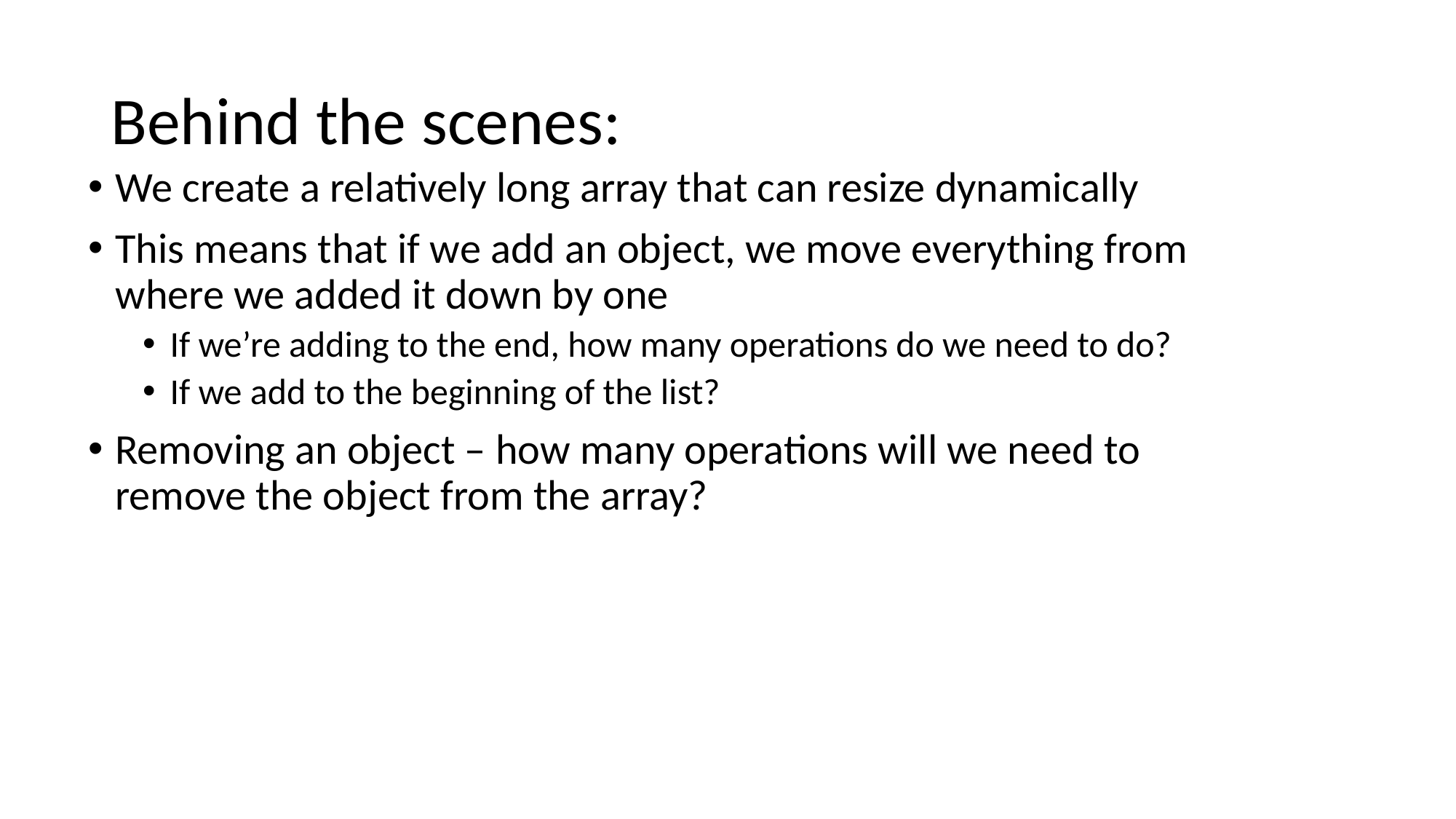

# Behind the scenes:
We create a relatively long array that can resize dynamically
This means that if we add an object, we move everything from where we added it down by one
If we’re adding to the end, how many operations do we need to do?
If we add to the beginning of the list?
Removing an object – how many operations will we need to remove the object from the array?